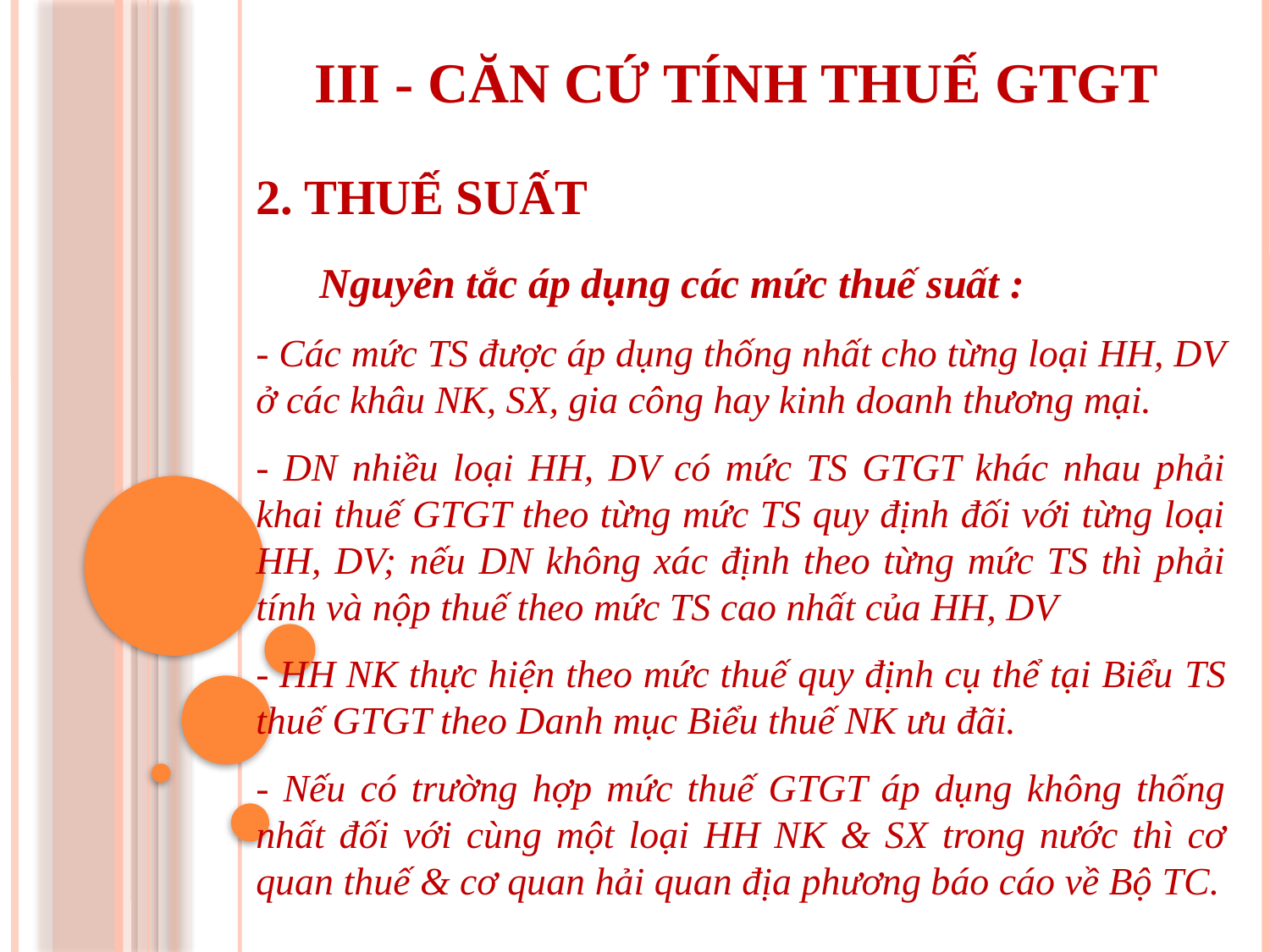

III - CĂN CỨ TÍNH THUẾ GTGT
2. THUẾ SUẤT
Nguyên tắc áp dụng các mức thuế suất :
- Các mức TS được áp dụng thống nhất cho từng loại HH, DV ở các khâu NK, SX, gia công hay kinh doanh thương mại.
- DN nhiều loại HH, DV có mức TS GTGT khác nhau phải khai thuế GTGT theo từng mức TS quy định đối với từng loại HH, DV; nếu DN không xác định theo từng mức TS thì phải tính và nộp thuế theo mức TS cao nhất của HH, DV
- HH NK thực hiện theo mức thuế quy định cụ thể tại Biểu TS thuế GTGT theo Danh mục Biểu thuế NK ưu đãi.
- Nếu có trường hợp mức thuế GTGT áp dụng không thống nhất đối với cùng một loại HH NK & SX trong nước thì cơ quan thuế & cơ quan hải quan địa phương báo cáo về Bộ TC.